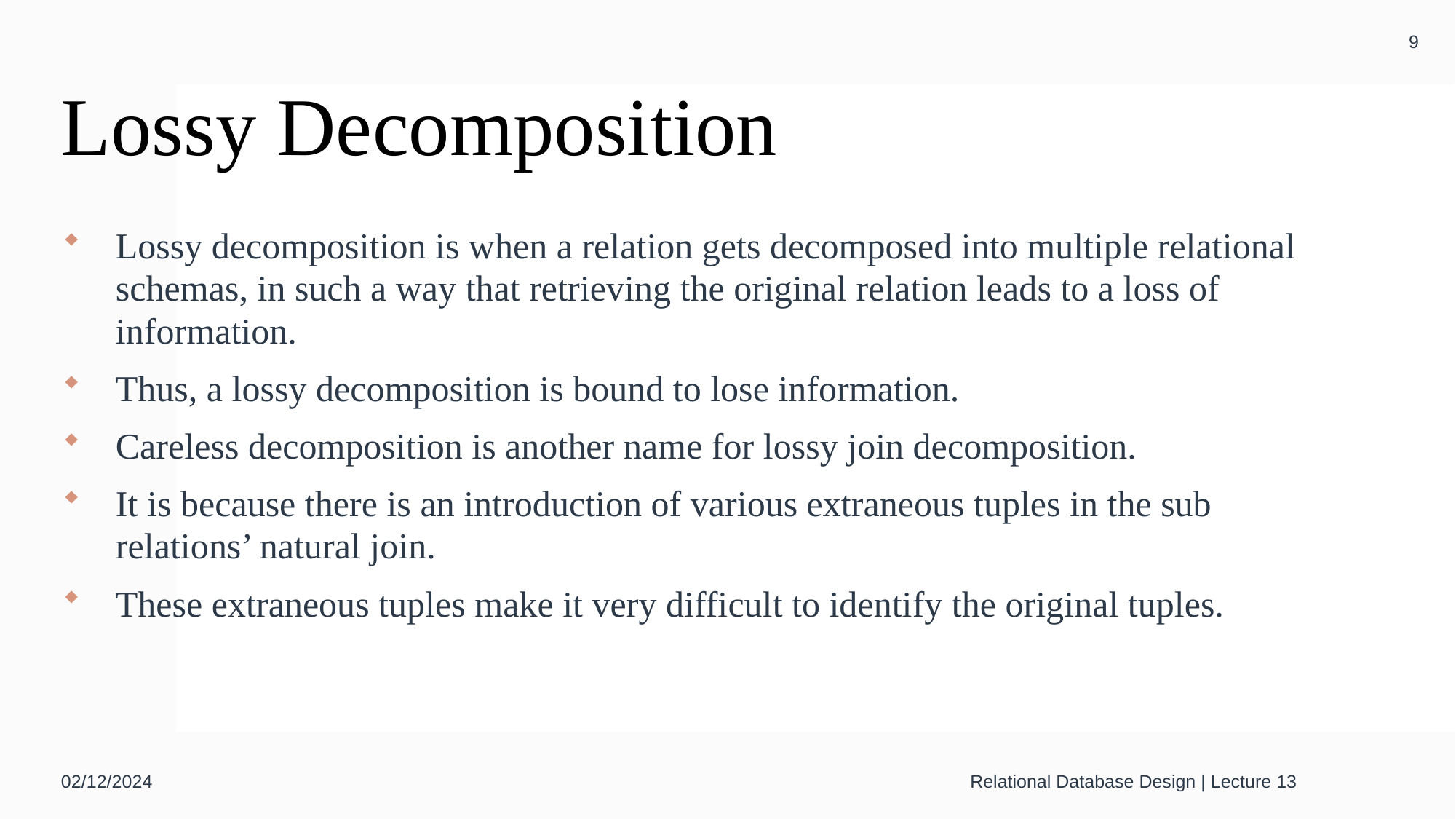

9
# Lossy Decomposition
Lossy decomposition is when a relation gets decomposed into multiple relational schemas, in such a way that retrieving the original relation leads to a loss of information.
Thus, a lossy decomposition is bound to lose information.
Careless decomposition is another name for lossy join decomposition.
It is because there is an introduction of various extraneous tuples in the sub relations’ natural join.
These extraneous tuples make it very difficult to identify the original tuples.
02/12/2024
Relational Database Design | Lecture 13